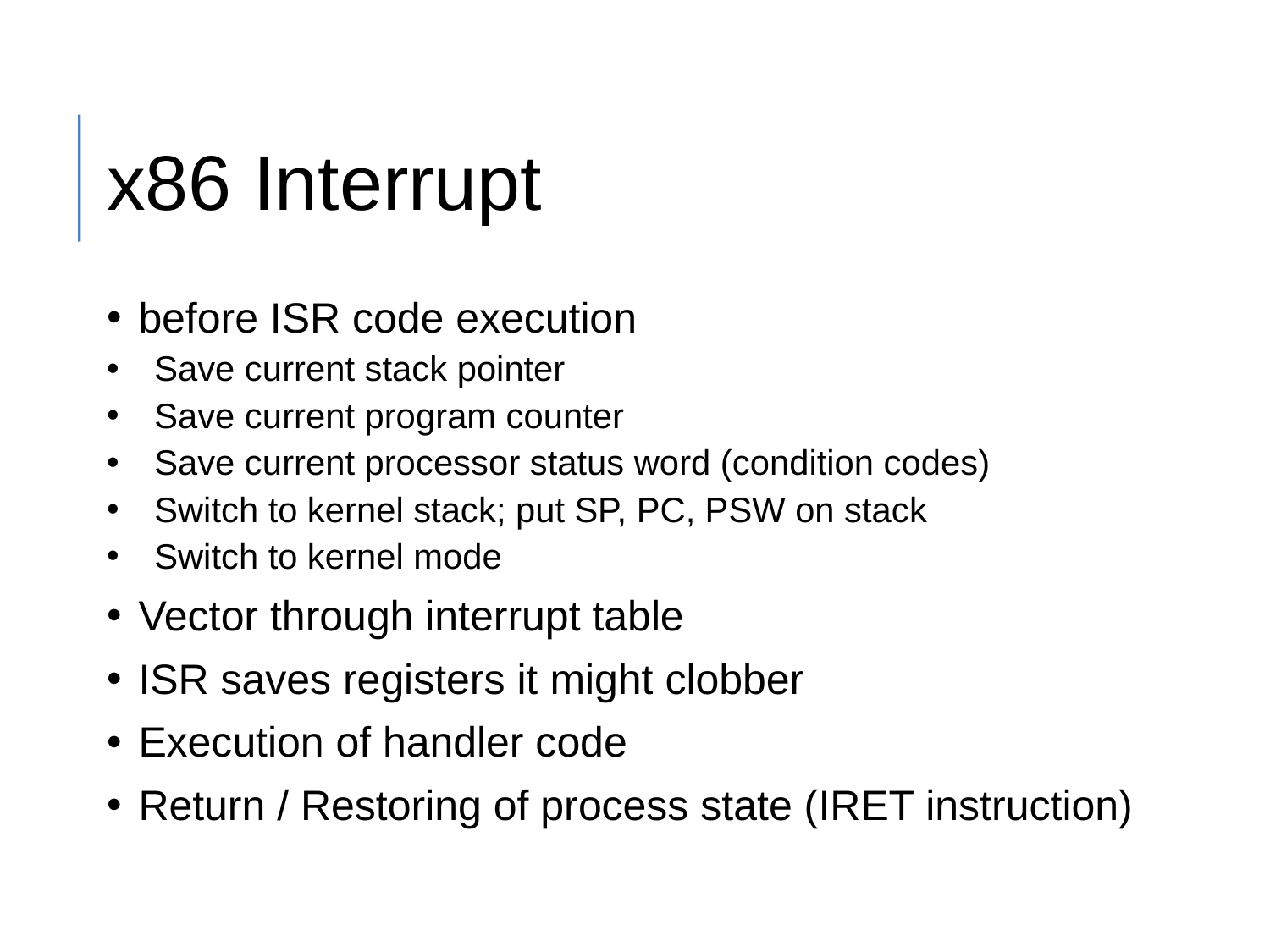

# x86 Interrupt
before ISR code execution
Save current stack pointer
Save current program counter
Save current processor status word (condition codes)
Switch to kernel stack; put SP, PC, PSW on stack
Switch to kernel mode
Vector through interrupt table
ISR saves registers it might clobber
Execution of handler code
Return / Restoring of process state (IRET instruction)